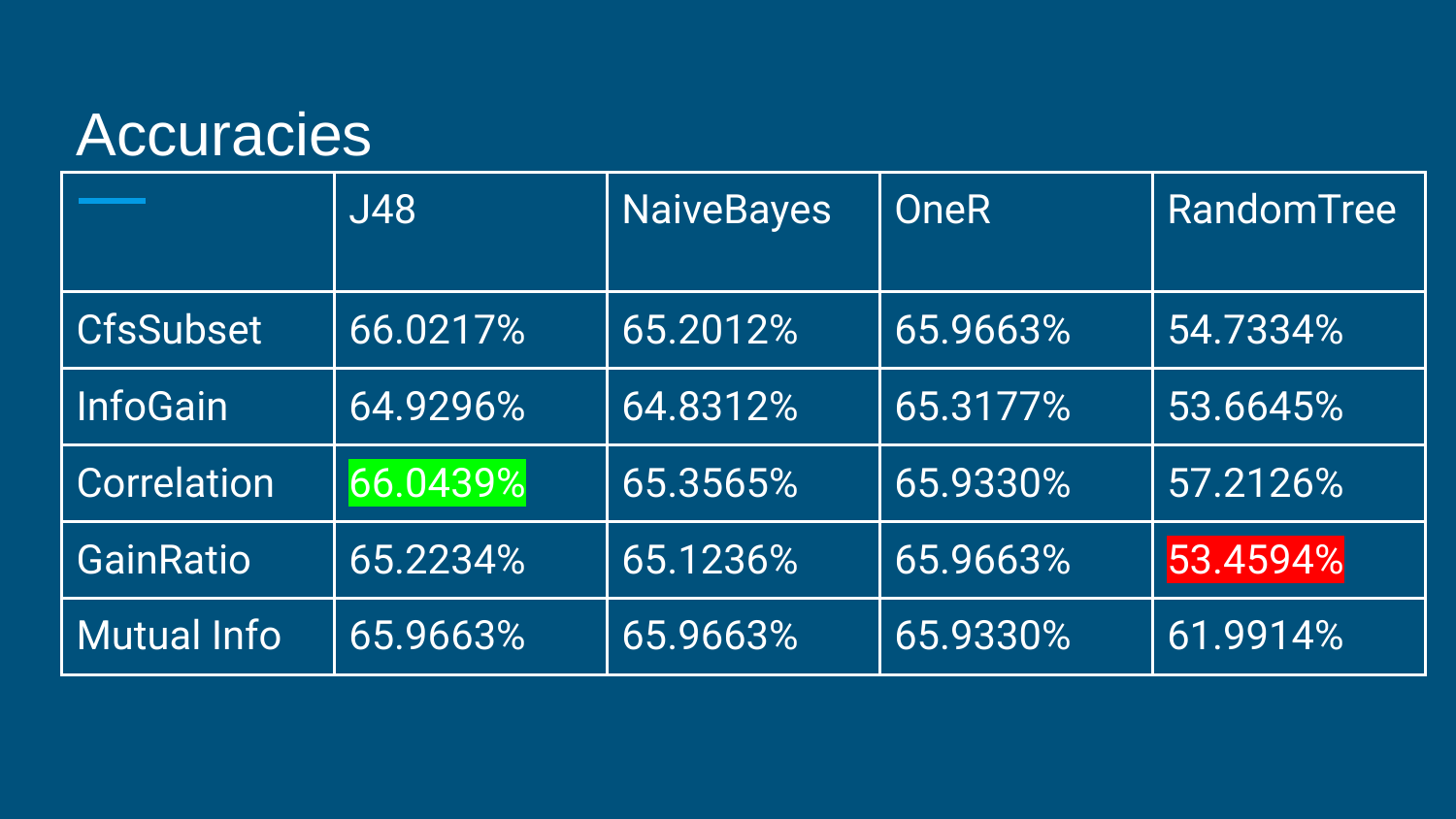

# Accuracies
|  | J48 | NaiveBayes | OneR | RandomTree |
| --- | --- | --- | --- | --- |
| CfsSubset | 66.0217% | 65.2012% | 65.9663% | 54.7334% |
| InfoGain | 64.9296% | 64.8312% | 65.3177% | 53.6645% |
| Correlation | 66.0439% | 65.3565% | 65.9330% | 57.2126% |
| GainRatio | 65.2234% | 65.1236% | 65.9663% | 53.4594% |
| Mutual Info | 65.9663% | 65.9663% | 65.9330% | 61.9914% |